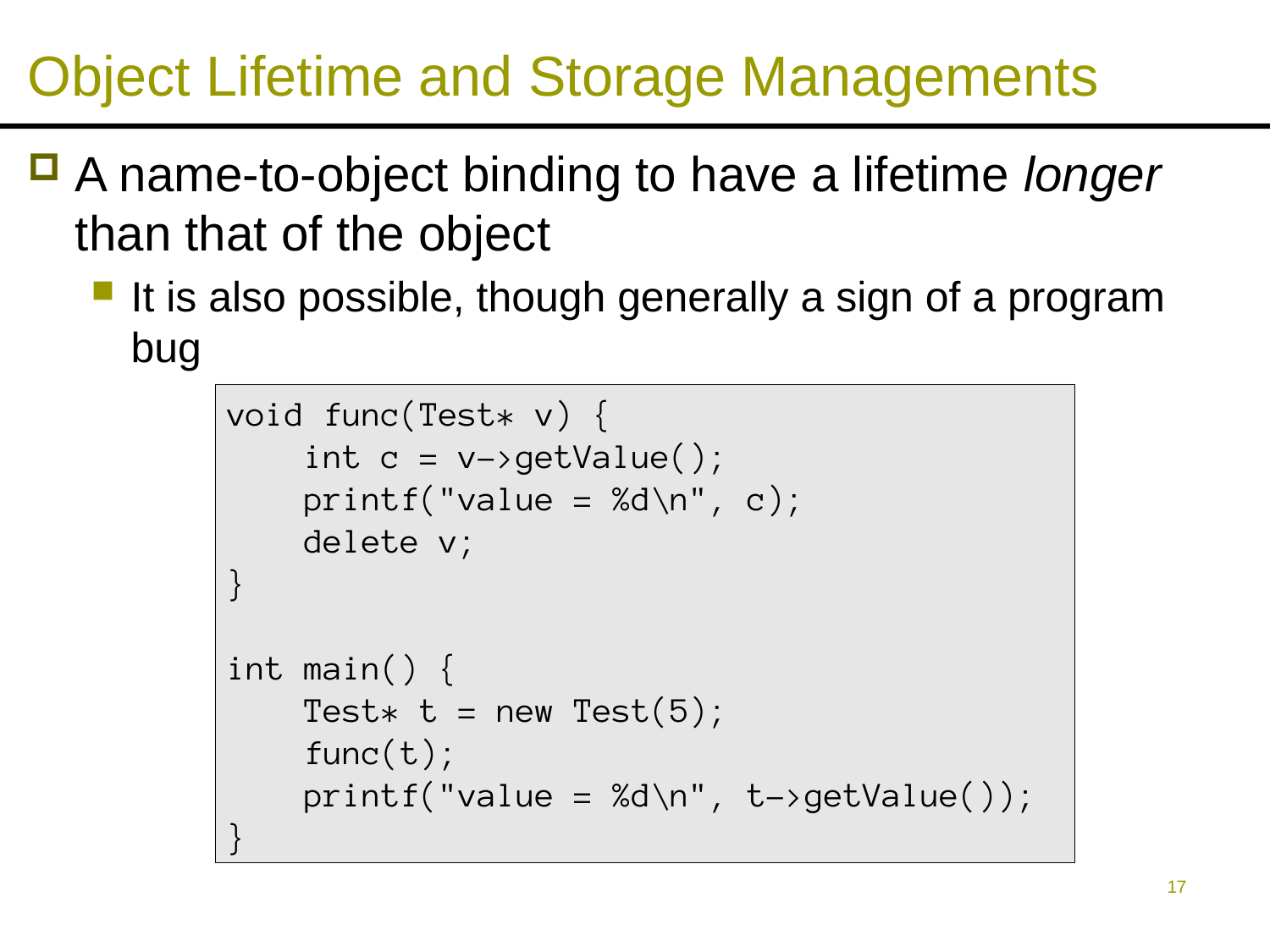

# Object Lifetime and Storage Managements
A name-to-object binding to have a lifetime longer than that of the object
It is also possible, though generally a sign of a program bug

void func(Test* v) {
    int c = v->getValue();
    printf("value = %d\n", c);
    delete v;
}

int main() {
    Test* t = new Test(5);
    func(t);
    printf("value = %d\n", t->getValue());
}
17